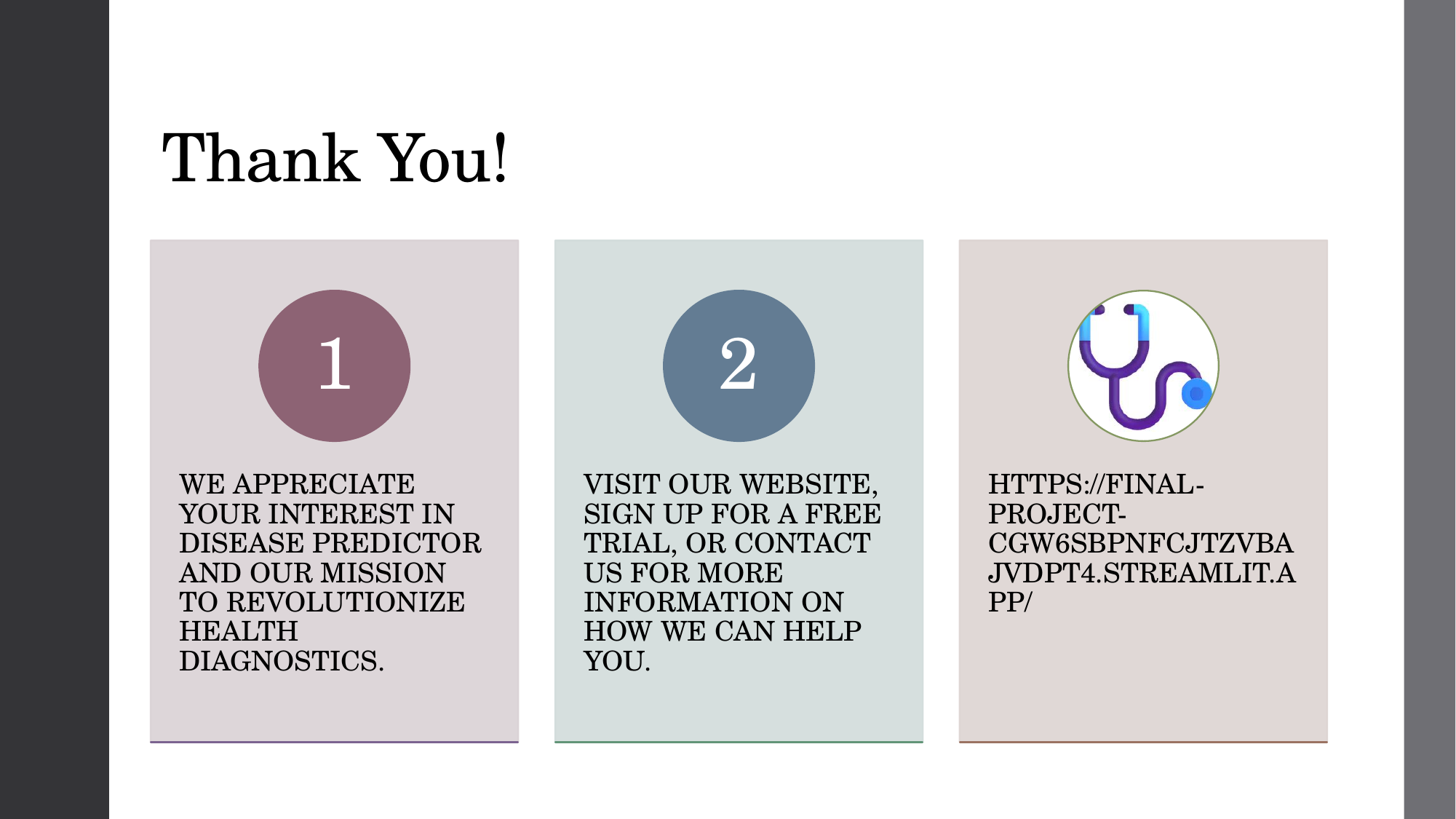

# Thank You!
We appreciate your interest in Disease Predictor and our mission to revolutionize health diagnostics.
1
Visit our website, sign up for a free trial, or contact us for more information on how we can help you.
2
https://final-project-cgw6sbpnfcjtzvbajvdpt4.streamlit.app/